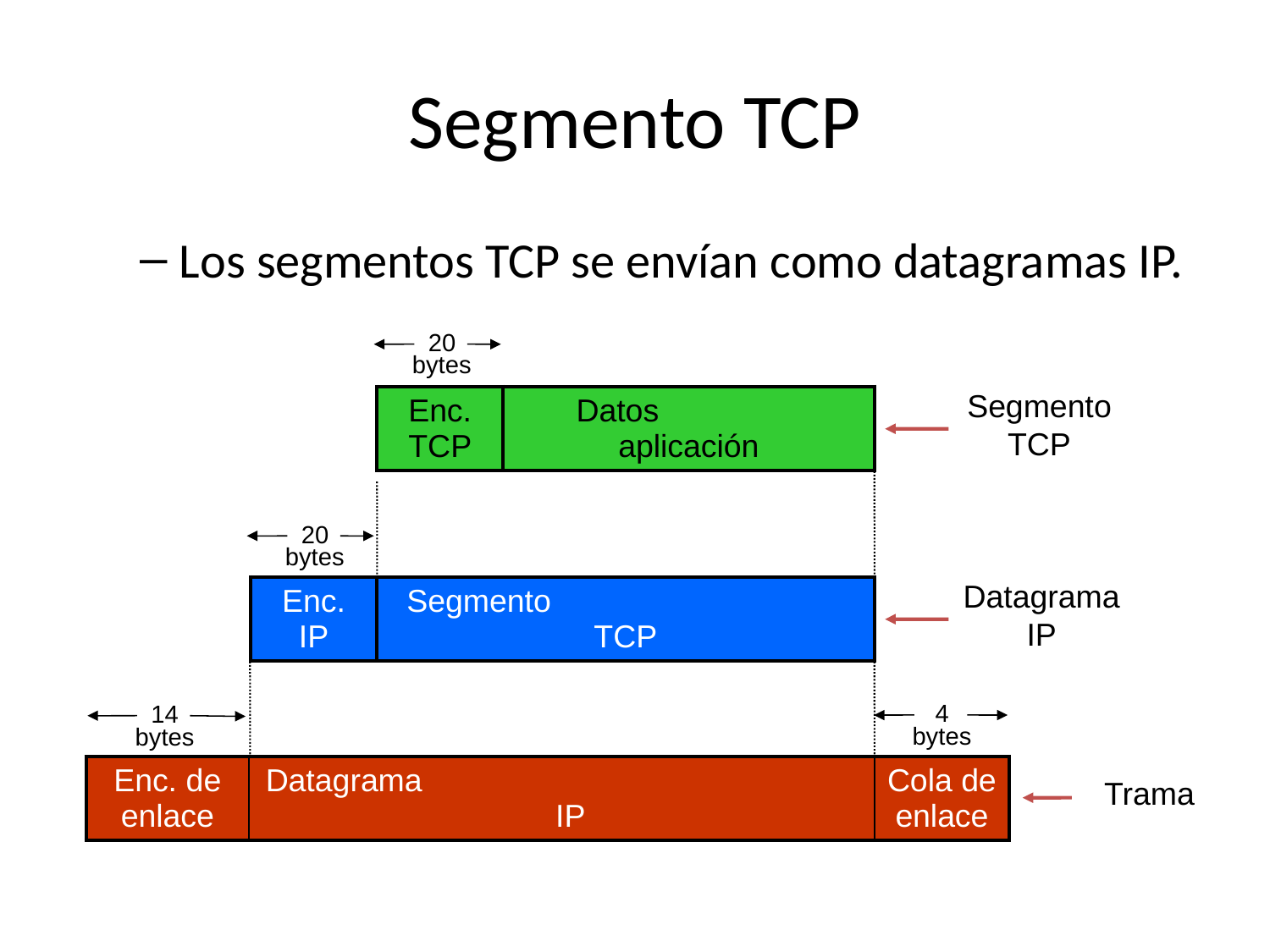

# Segmento TCP
Los segmentos TCP se envían como datagramas IP.
20
bytes

Segmento
TCP
| Enc. TCP | Datos aplicación |
| --- | --- |

20
bytes

Datagrama
IP
| Enc. IP | Segmento TCP |
| --- | --- |

4
bytes
14
bytes

| Enc. de enlace | Datagrama IP | Cola de enlace |
| --- | --- | --- |
Trama